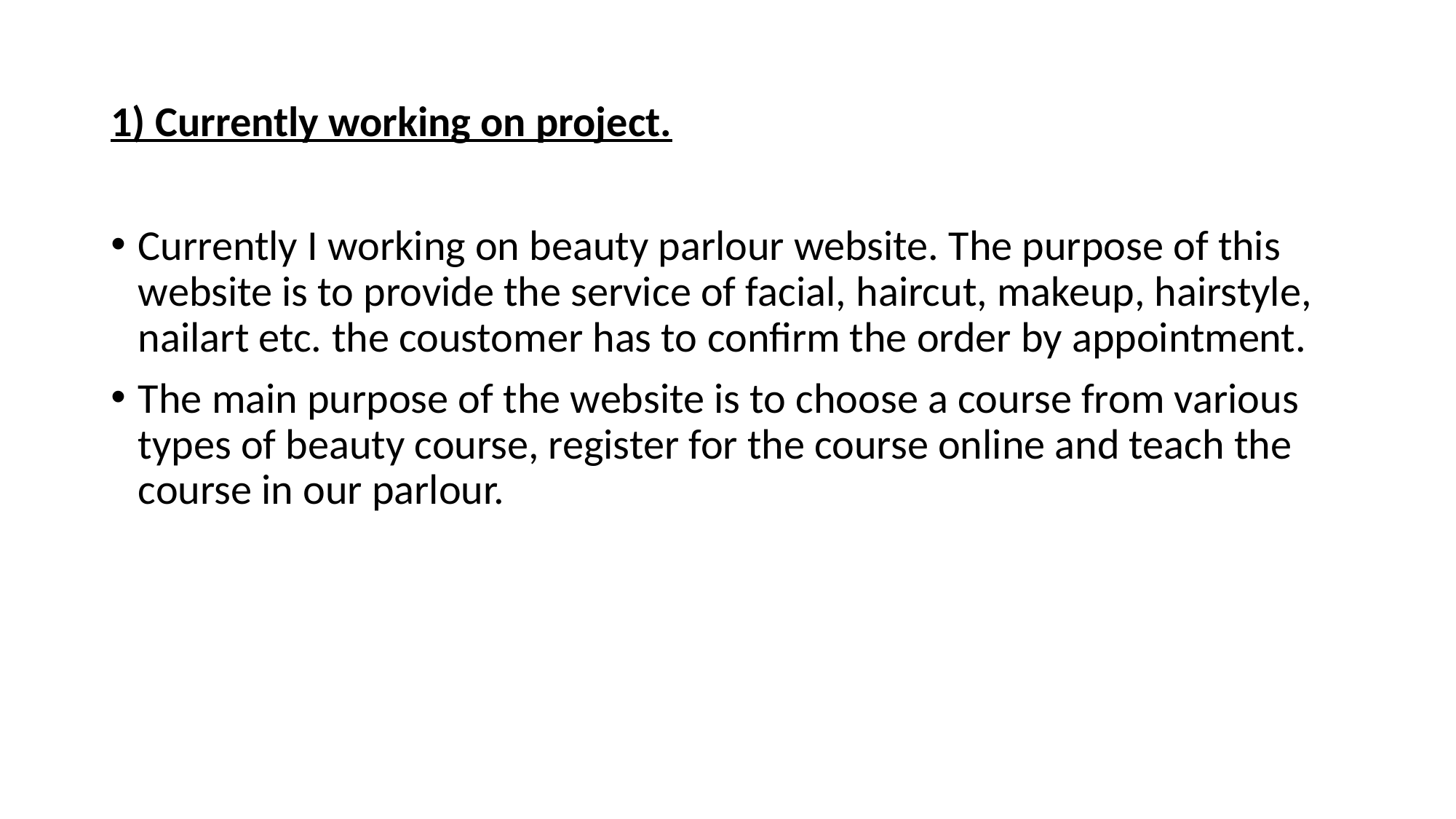

# 1) Currently working on project.
Currently I working on beauty parlour website. The purpose of this website is to provide the service of facial, haircut, makeup, hairstyle, nailart etc. the coustomer has to confirm the order by appointment.
The main purpose of the website is to choose a course from various types of beauty course, register for the course online and teach the course in our parlour.